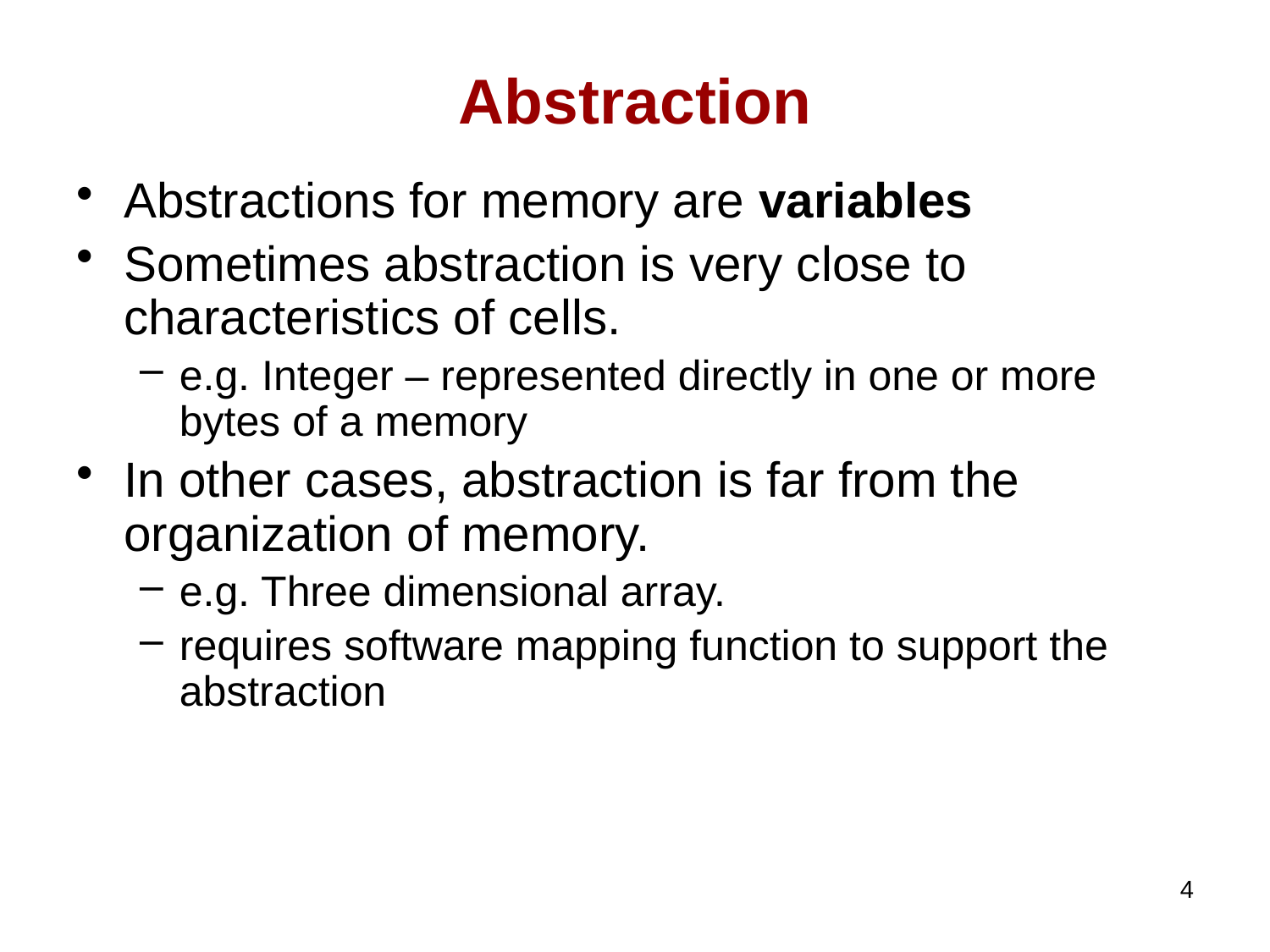

# Abstraction
Abstractions for memory are variables
Sometimes abstraction is very close to characteristics of cells.
e.g. Integer – represented directly in one or more bytes of a memory
In other cases, abstraction is far from the organization of memory.
e.g. Three dimensional array.
requires software mapping function to support the abstraction
4